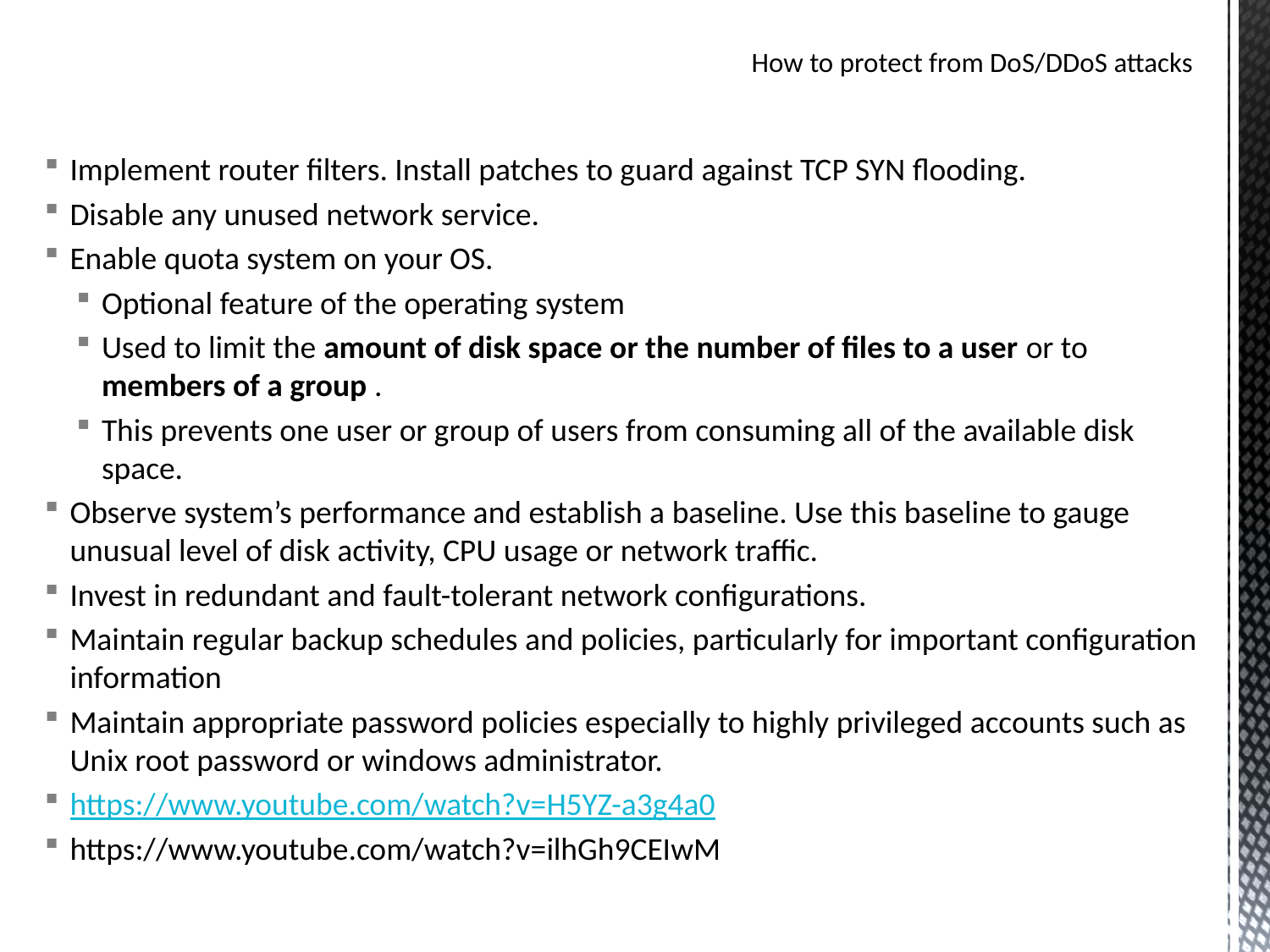

# How to protect from DoS/DDoS attacks
Implement router filters. Install patches to guard against TCP SYN flooding.
Disable any unused network service.
Enable quota system on your OS.
Optional feature of the operating system
Used to limit the amount of disk space or the number of files to a user or to members of a group .
This prevents one user or group of users from consuming all of the available disk space.
Observe system’s performance and establish a baseline. Use this baseline to gauge unusual level of disk activity, CPU usage or network traffic.
Invest in redundant and fault-tolerant network configurations.
Maintain regular backup schedules and policies, particularly for important configuration information
Maintain appropriate password policies especially to highly privileged accounts such as Unix root password or windows administrator.
https://www.youtube.com/watch?v=H5YZ-a3g4a0
https://www.youtube.com/watch?v=ilhGh9CEIwM